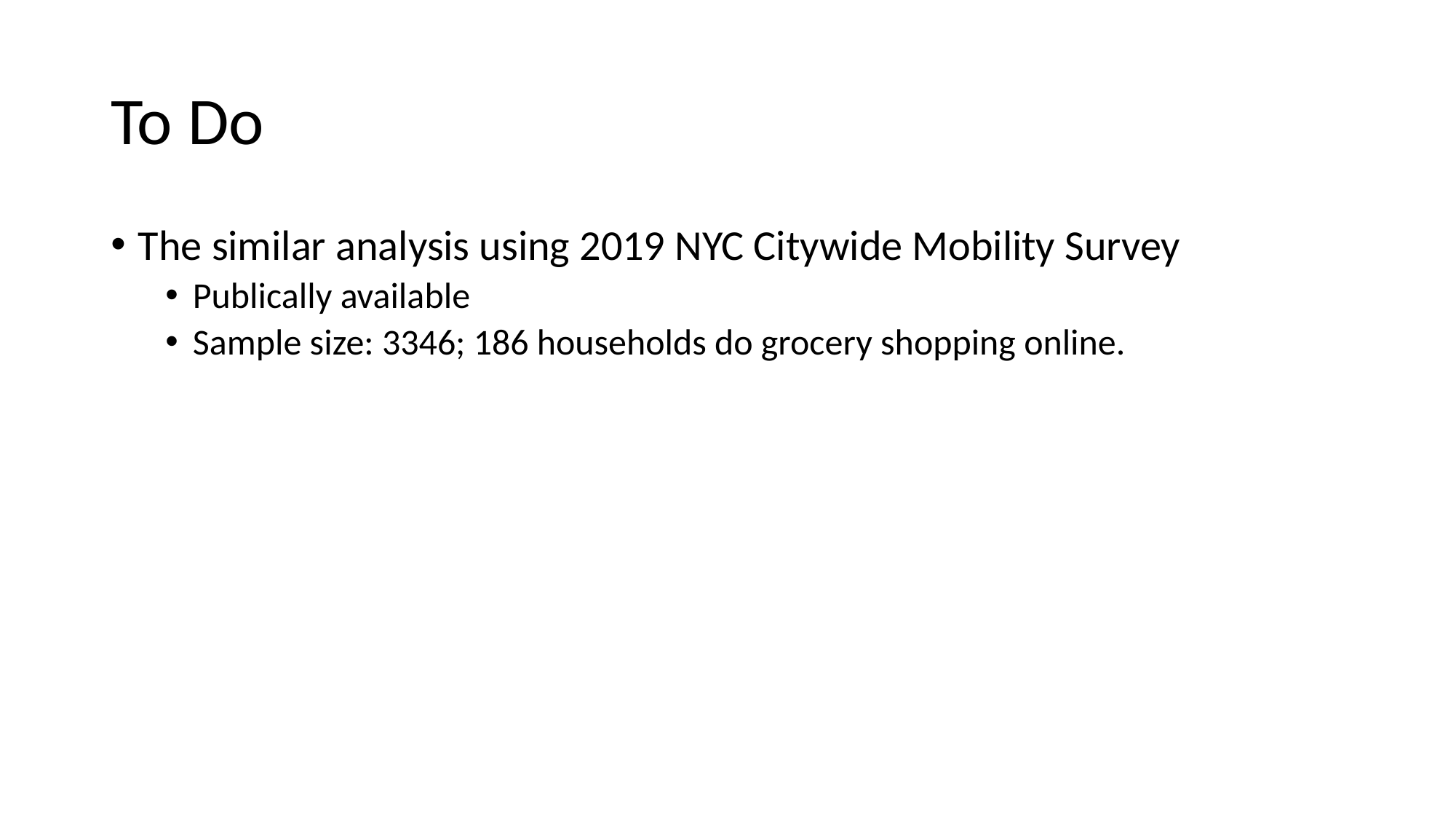

# To Do
The similar analysis using 2019 NYC Citywide Mobility Survey
Publically available
Sample size: 3346; 186 households do grocery shopping online.